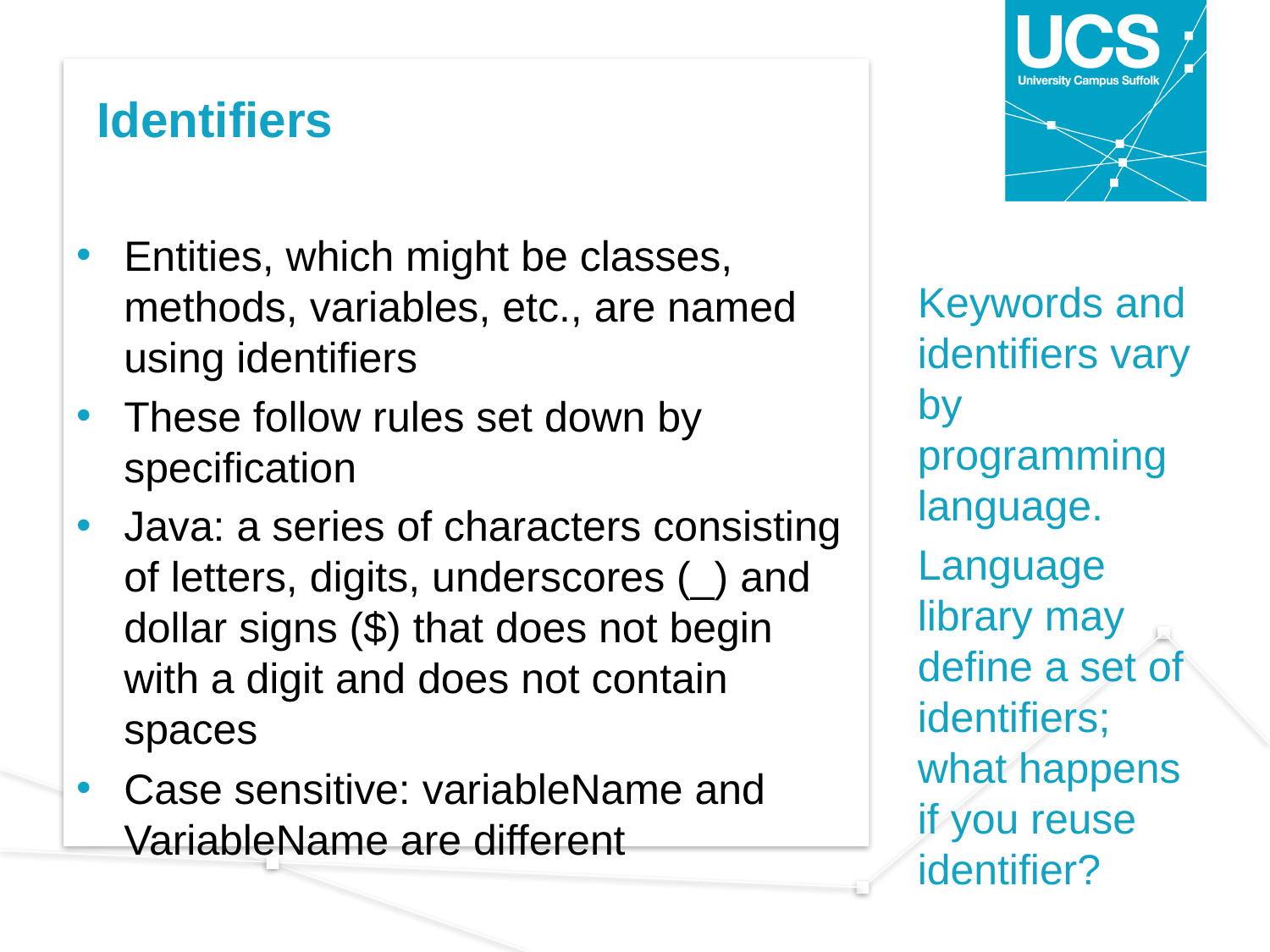

# Identifiers
Entities, which might be classes, methods, variables, etc., are named using identifiers
These follow rules set down by specification
Java: a series of characters consisting of letters, digits, underscores (_) and dollar signs ($) that does not begin with a digit and does not contain spaces
Case sensitive: variableName and VariableName are different

Keywords and identifiers vary by programming language.
Language library may define a set of identifiers; what happens if you reuse identifier?